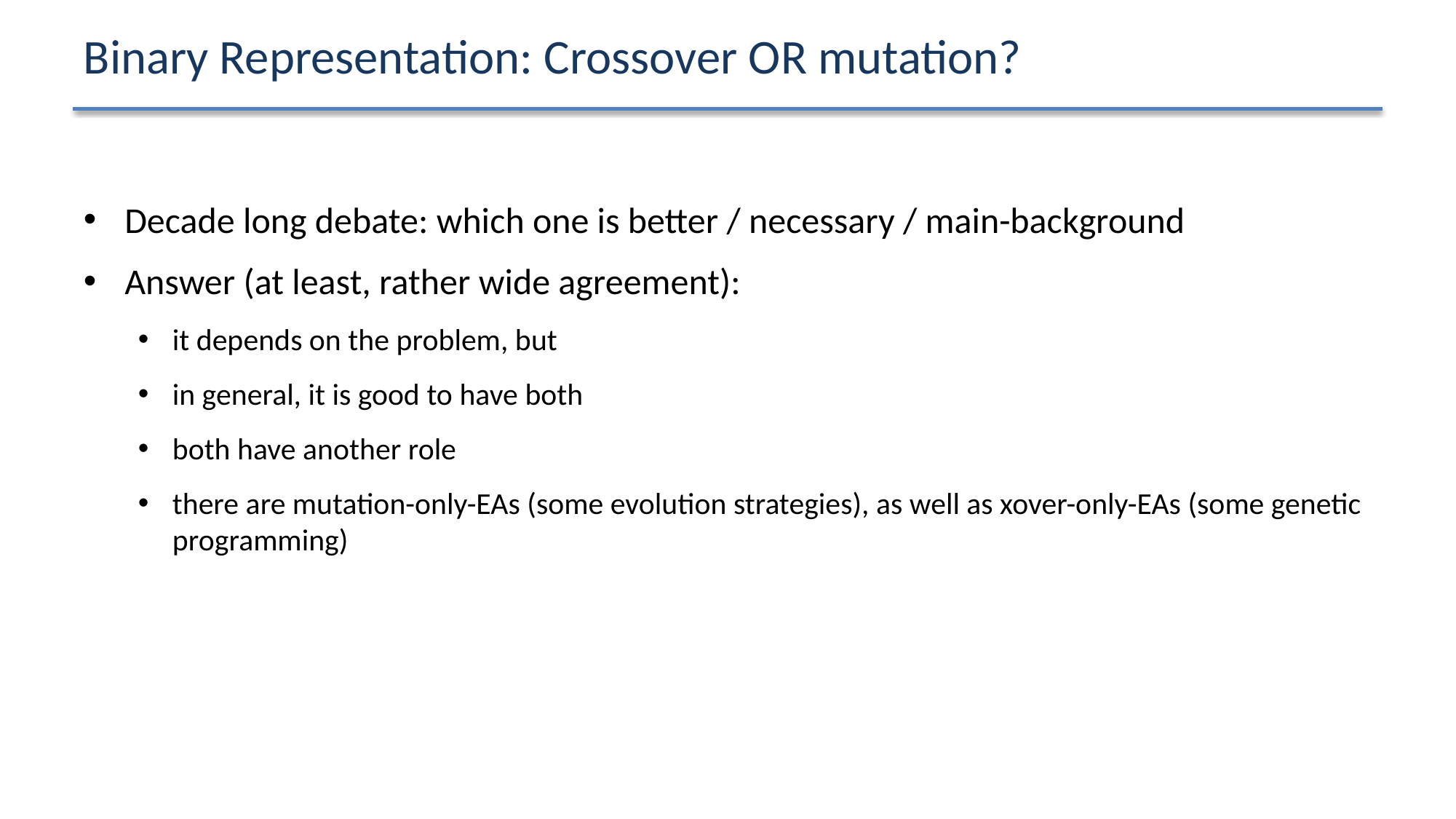

# Binary Representation: Crossover OR mutation?
Decade long debate: which one is better / necessary / main-background
Answer (at least, rather wide agreement):
it depends on the problem, but
in general, it is good to have both
both have another role
there are mutation-only-EAs (some evolution strategies), as well as xover-only-EAs (some genetic programming)